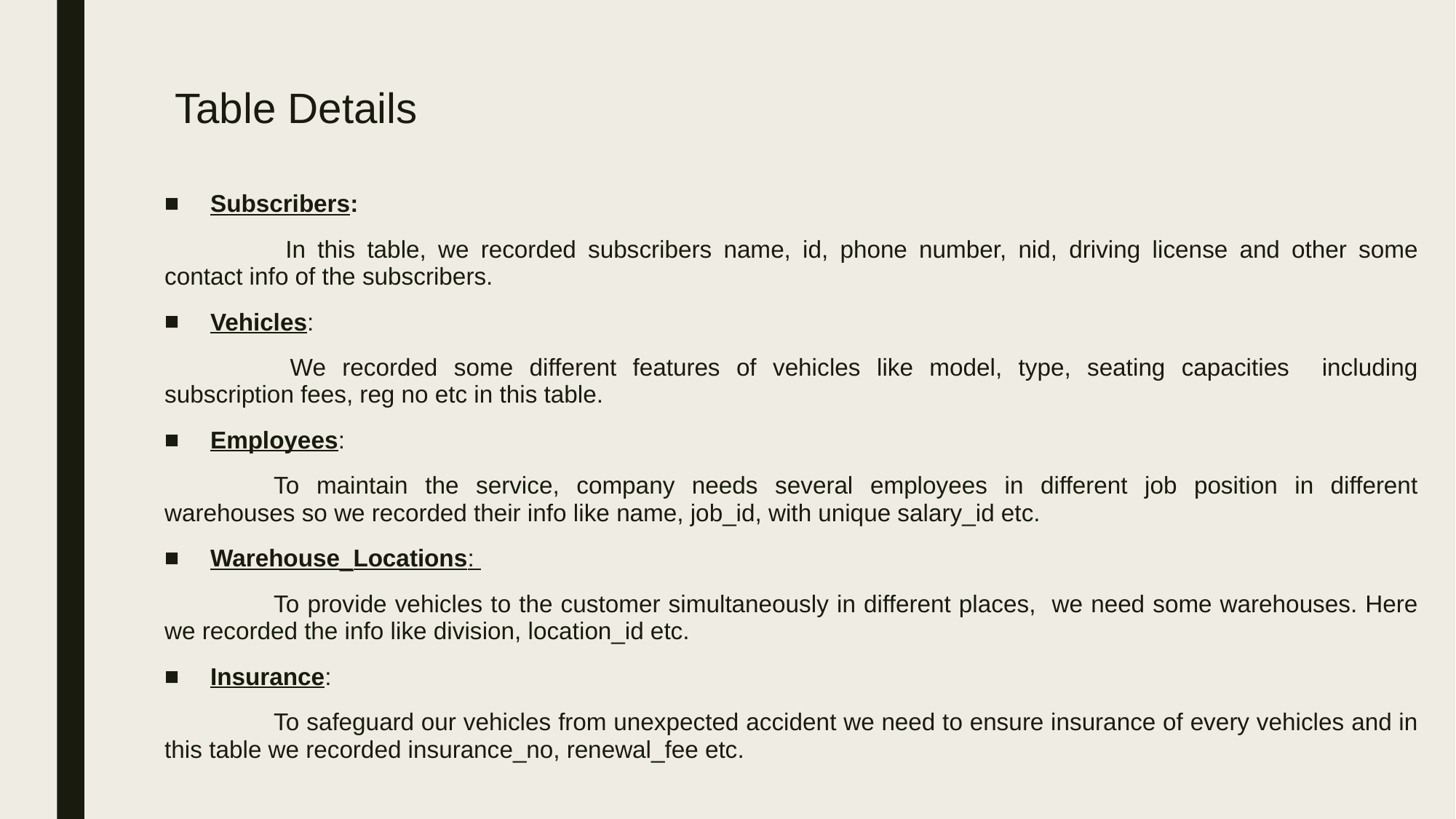

# Table Details

Subscribers:
	 In this table, we recorded subscribers name, id, phone number, nid, driving license and other some contact info of the subscribers.
Vehicles:
	 We recorded some different features of vehicles like model, type, seating capacities  including subscription fees, reg no etc in this table.
Employees:
	To maintain the service, company needs several employees in different job position in different warehouses so we recorded their info like name, job_id, with unique salary_id etc.
Warehouse_Locations:
	To provide vehicles to the customer simultaneously in different places,  we need some warehouses. Here we recorded the info like division, location_id etc.
Insurance:
	To safeguard our vehicles from unexpected accident we need to ensure insurance of every vehicles and in this table we recorded insurance_no, renewal_fee etc.